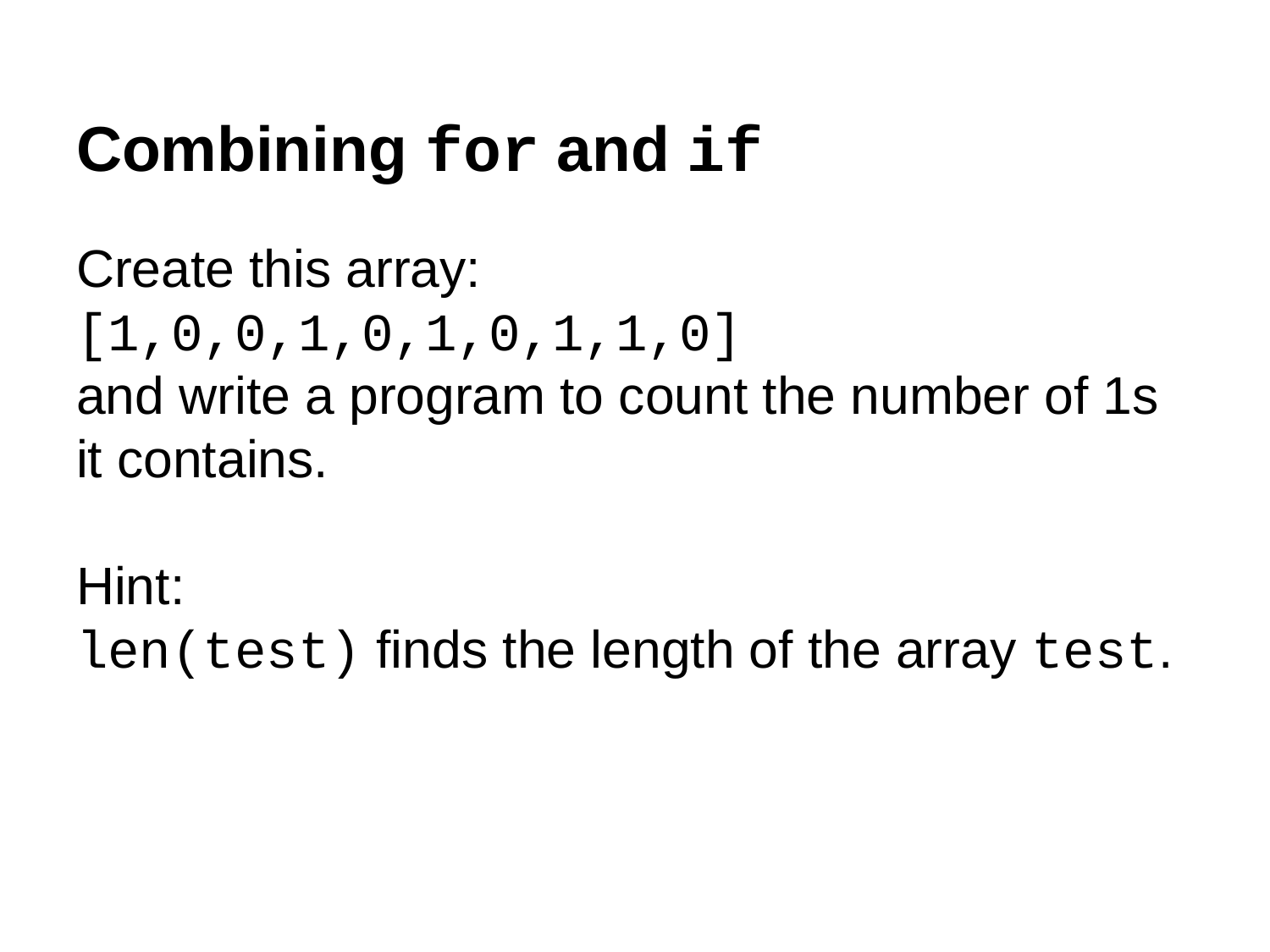

# Combining for and if
Create this array:
[1,0,0,1,0,1,0,1,1,0]
and write a program to count the number of 1s it contains.

Hint:
len(test) finds the length of the array test.